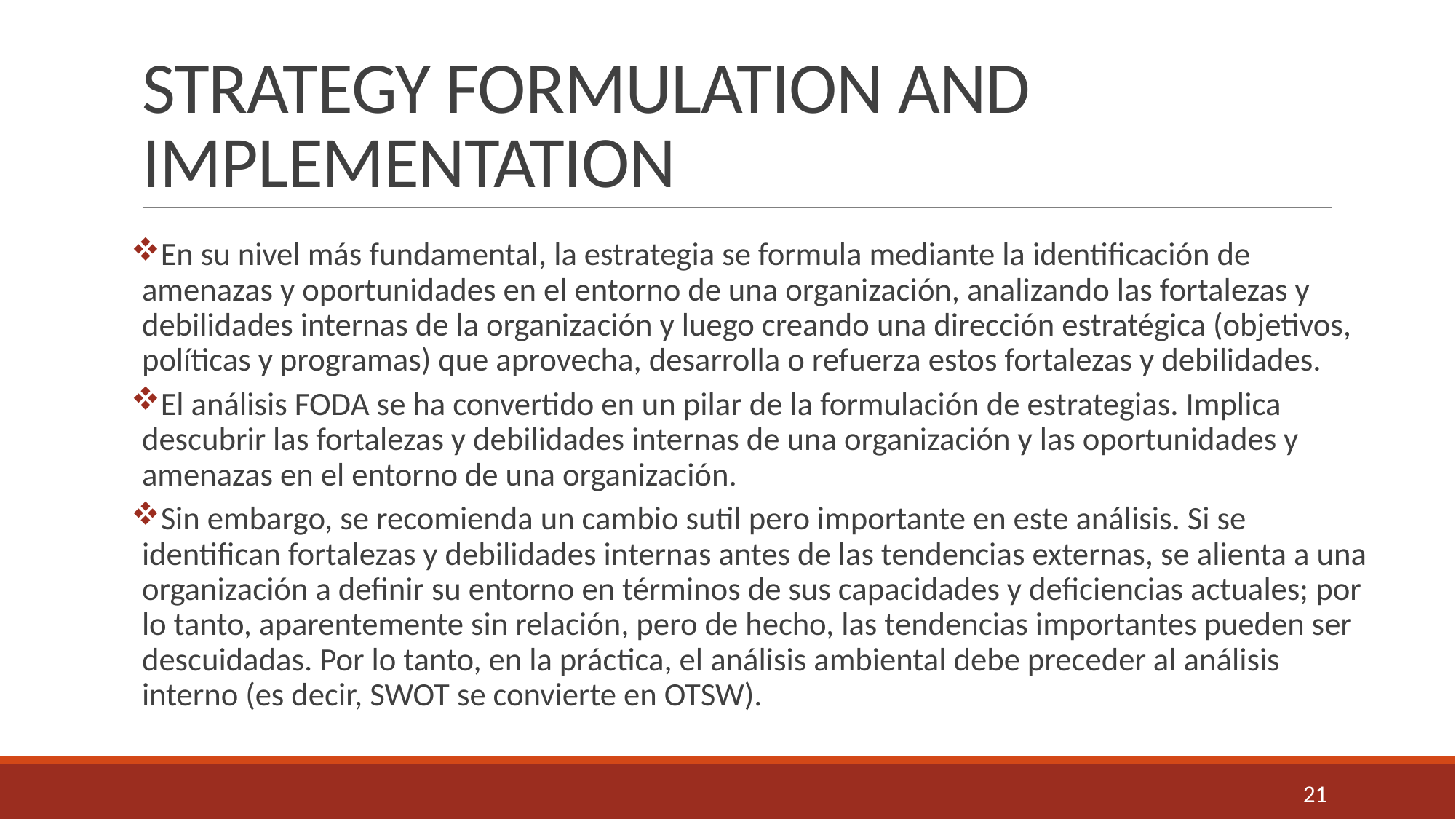

# STRATEGY FORMULATION AND IMPLEMENTATION
En su nivel más fundamental, la estrategia se formula mediante la identificación de amenazas y oportunidades en el entorno de una organización, analizando las fortalezas y debilidades internas de la organización y luego creando una dirección estratégica (objetivos, políticas y programas) que aprovecha, desarrolla o refuerza estos fortalezas y debilidades.
El análisis FODA se ha convertido en un pilar de la formulación de estrategias. Implica descubrir las fortalezas y debilidades internas de una organización y las oportunidades y amenazas en el entorno de una organización.
Sin embargo, se recomienda un cambio sutil pero importante en este análisis. Si se identifican fortalezas y debilidades internas antes de las tendencias externas, se alienta a una organización a definir su entorno en términos de sus capacidades y deficiencias actuales; por lo tanto, aparentemente sin relación, pero de hecho, las tendencias importantes pueden ser descuidadas. Por lo tanto, en la práctica, el análisis ambiental debe preceder al análisis interno (es decir, SWOT se convierte en OTSW).
21